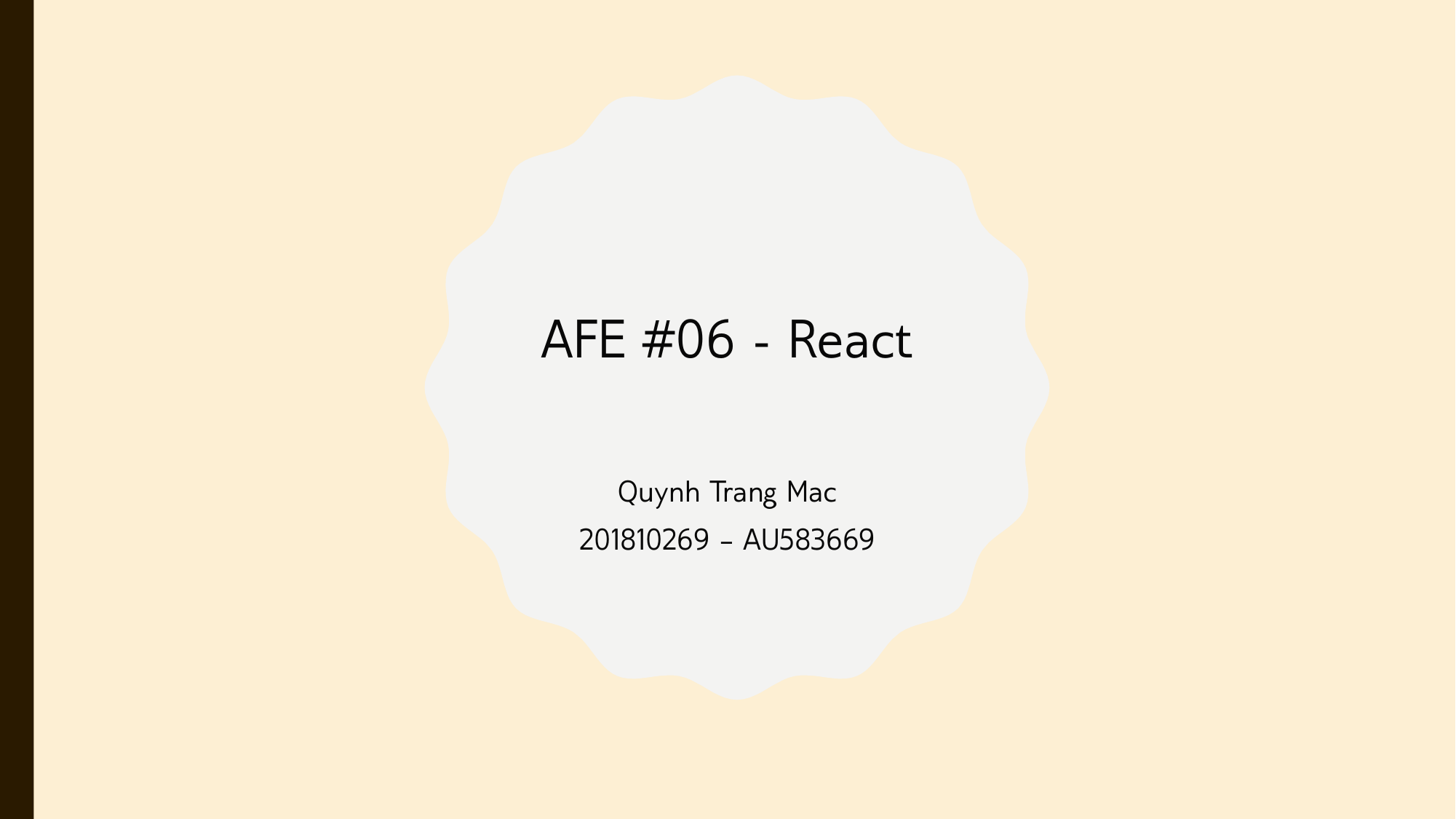

AFE #06 - React
Quynh Trang Mac
 201810269 – AU583669